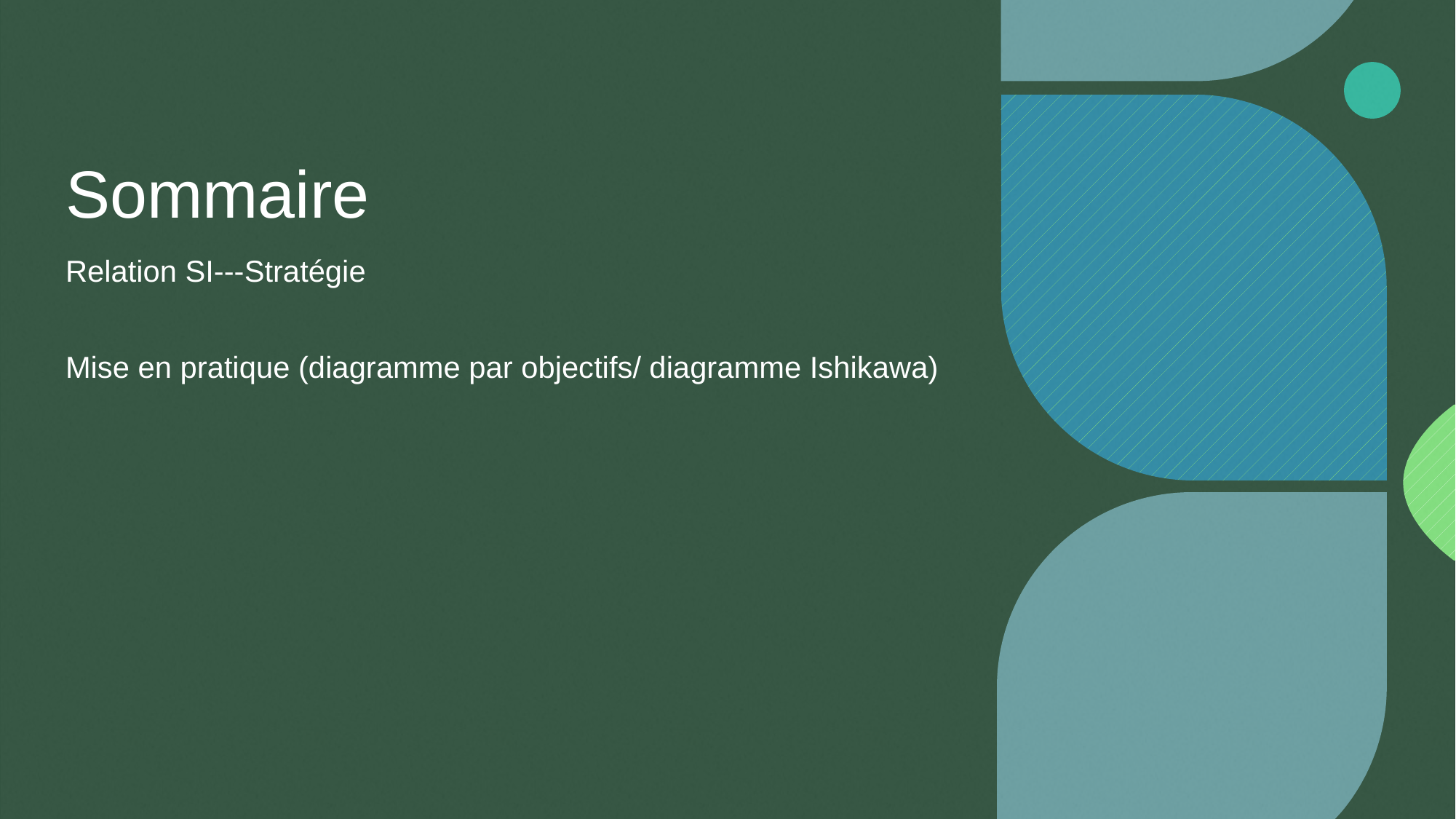

# Sommaire
Relation SI---Stratégie

Mise en pratique (diagramme par objectifs/ diagramme Ishikawa)